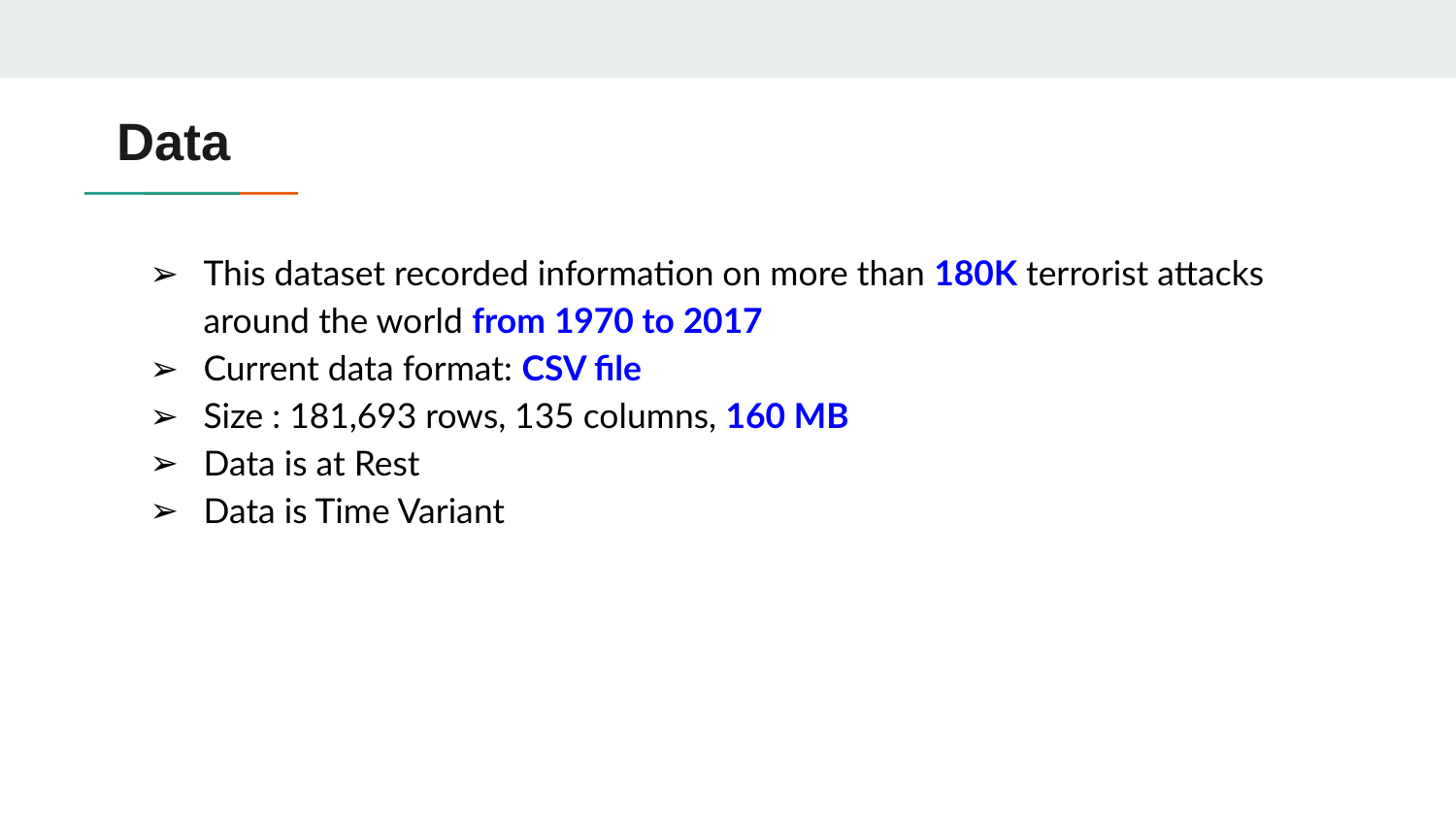

# Data
This dataset recorded information on more than 180K terrorist attacks around the world from 1970 to 2017
Current data format: CSV file
Size : 181,693 rows, 135 columns, 160 MB
Data is at Rest
Data is Time Variant